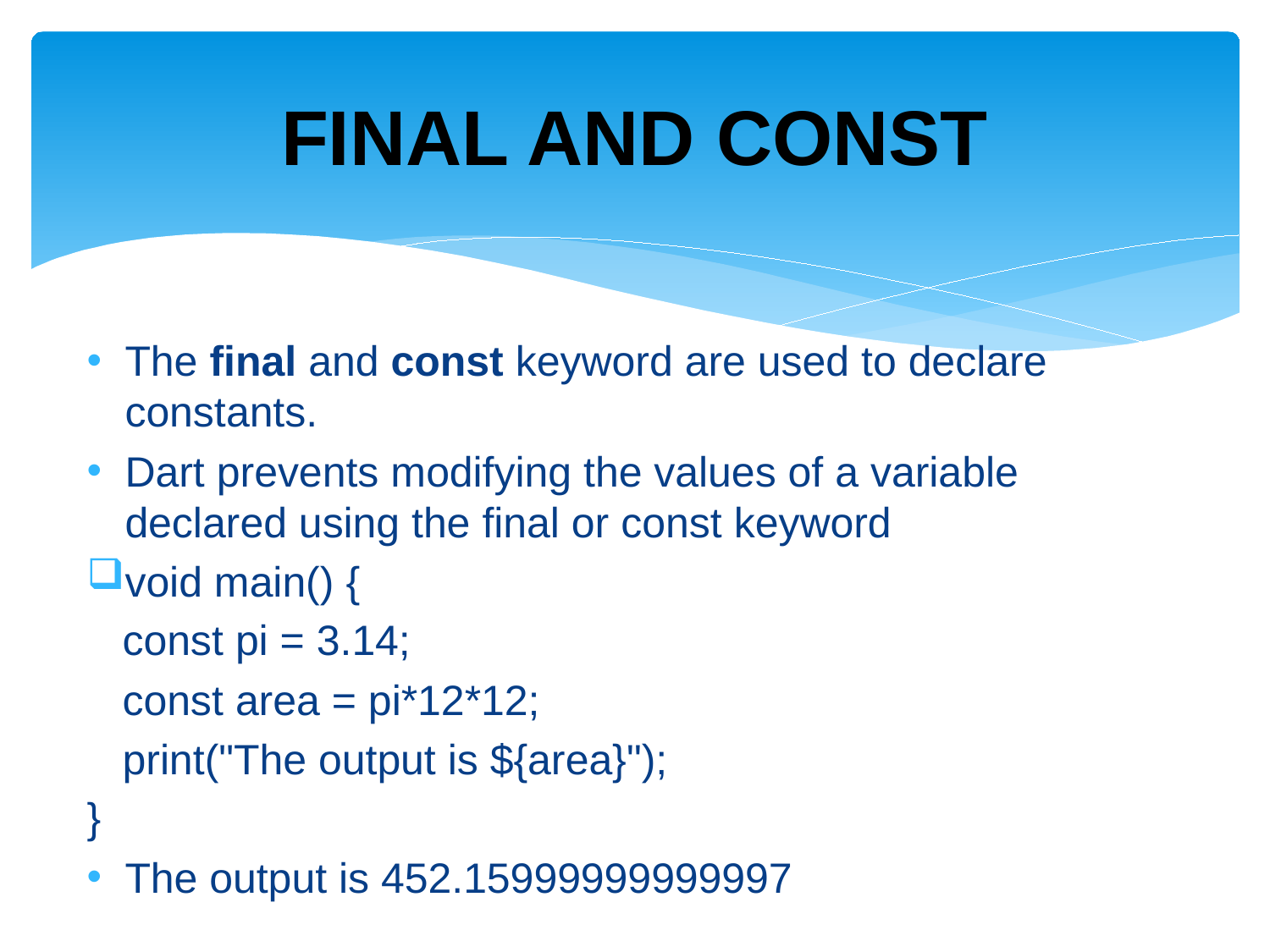

# FINAL AND CONST
The final and const keyword are used to declare constants.
Dart prevents modifying the values of a variable declared using the final or const keyword
void main() {
   const pi = 3.14;
   const area = pi*12*12;
   print("The output is ${area}");
}
The output is 452.15999999999997